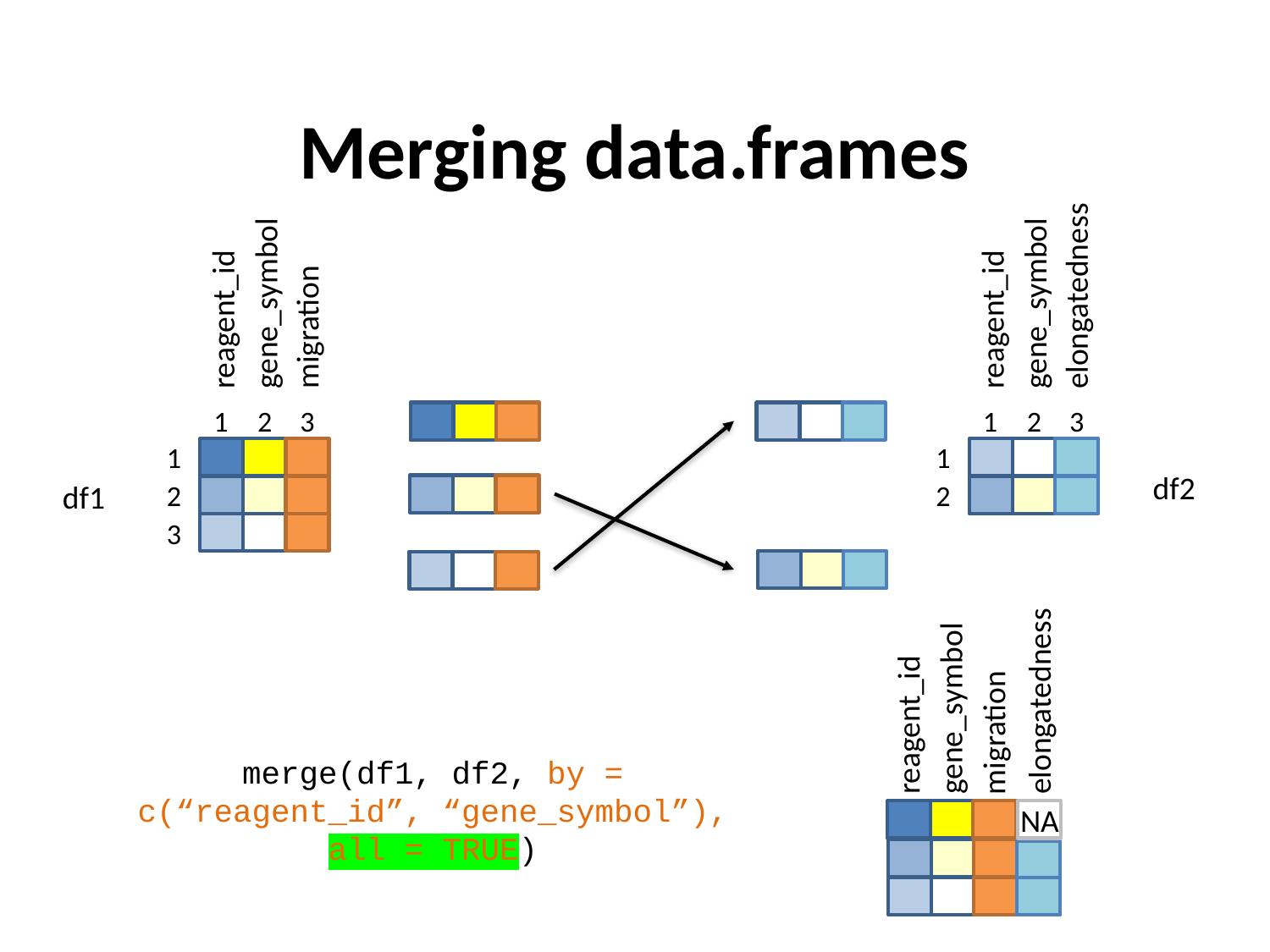

Merging data.frames
elongatedness
gene_symbol
gene_symbol
reagent_id
migration
reagent_id
1
2
3
1
2
3

1
1

df2
df1
2
2

3

elongatedness
gene_symbol
reagent_id
migration
merge(df1, df2, by = c(“reagent_id”, “gene_symbol”), all = TRUE)
NA